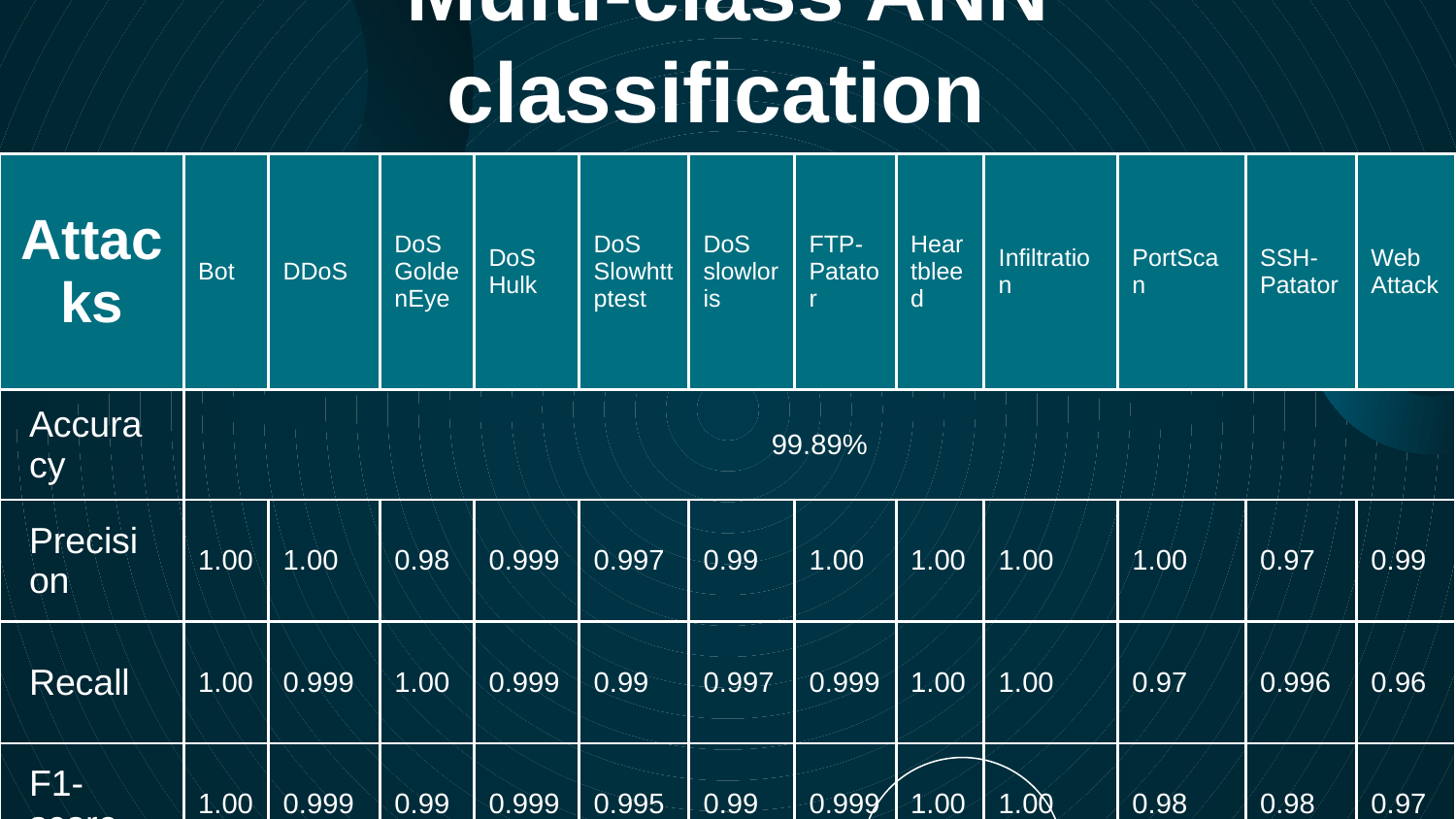

# Multi-class ANN classification
| Attacks | Bot | DDoS | DoS GoldenEye | DoS Hulk | DoS Slowhttptest | DoS slowloris | FTP-Patator | Heartbleed | Infiltration | PortScan | SSH-Patator | Web Attack |
| --- | --- | --- | --- | --- | --- | --- | --- | --- | --- | --- | --- | --- |
| Accuracy | 99.89% |  |  |  |  |  |  |  |  |  |  |  |
| Precision | 1.00 | 1.00 | 0.98 | 0.999 | 0.997 | 0.99 | 1.00 | 1.00 | 1.00 | 1.00 | 0.97 | 0.99 |
| Recall | 1.00 | 0.999 | 1.00 | 0.999 | 0.99 | 0.997 | 0.999 | 1.00 | 1.00 | 0.97 | 0.996 | 0.96 |
| F1-score | 1.00 | 0.999 | 0.99 | 0.999 | 0.995 | 0.99 | 0.999 | 1.00 | 1.00 | 0.98 | 0.98 | 0.97 |